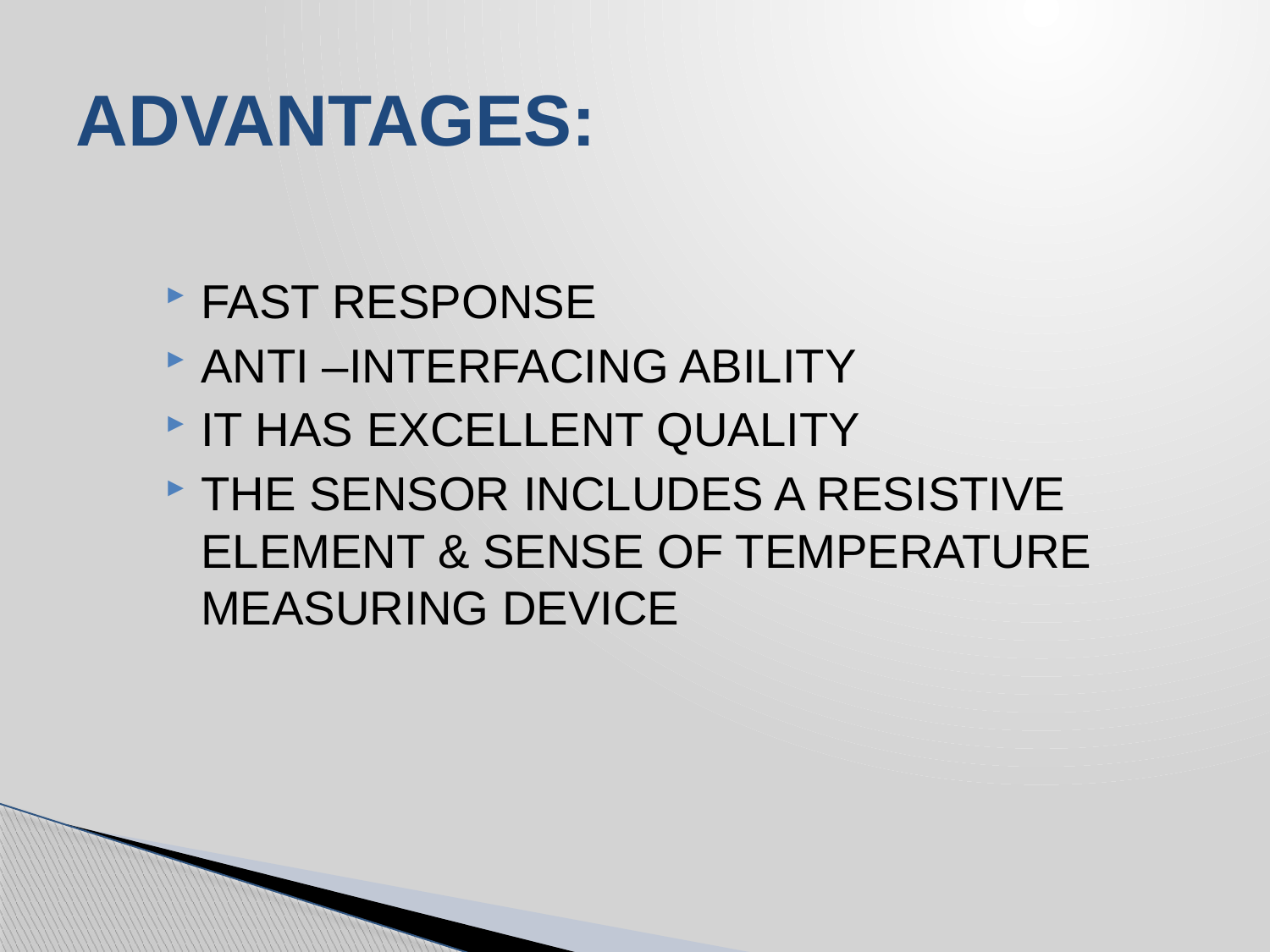

# ADVANTAGES:
FAST RESPONSE
ANTI –INTERFACING ABILITY
IT HAS EXCELLENT QUALITY
THE SENSOR INCLUDES A RESISTIVE ELEMENT & SENSE OF TEMPERATURE MEASURING DEVICE